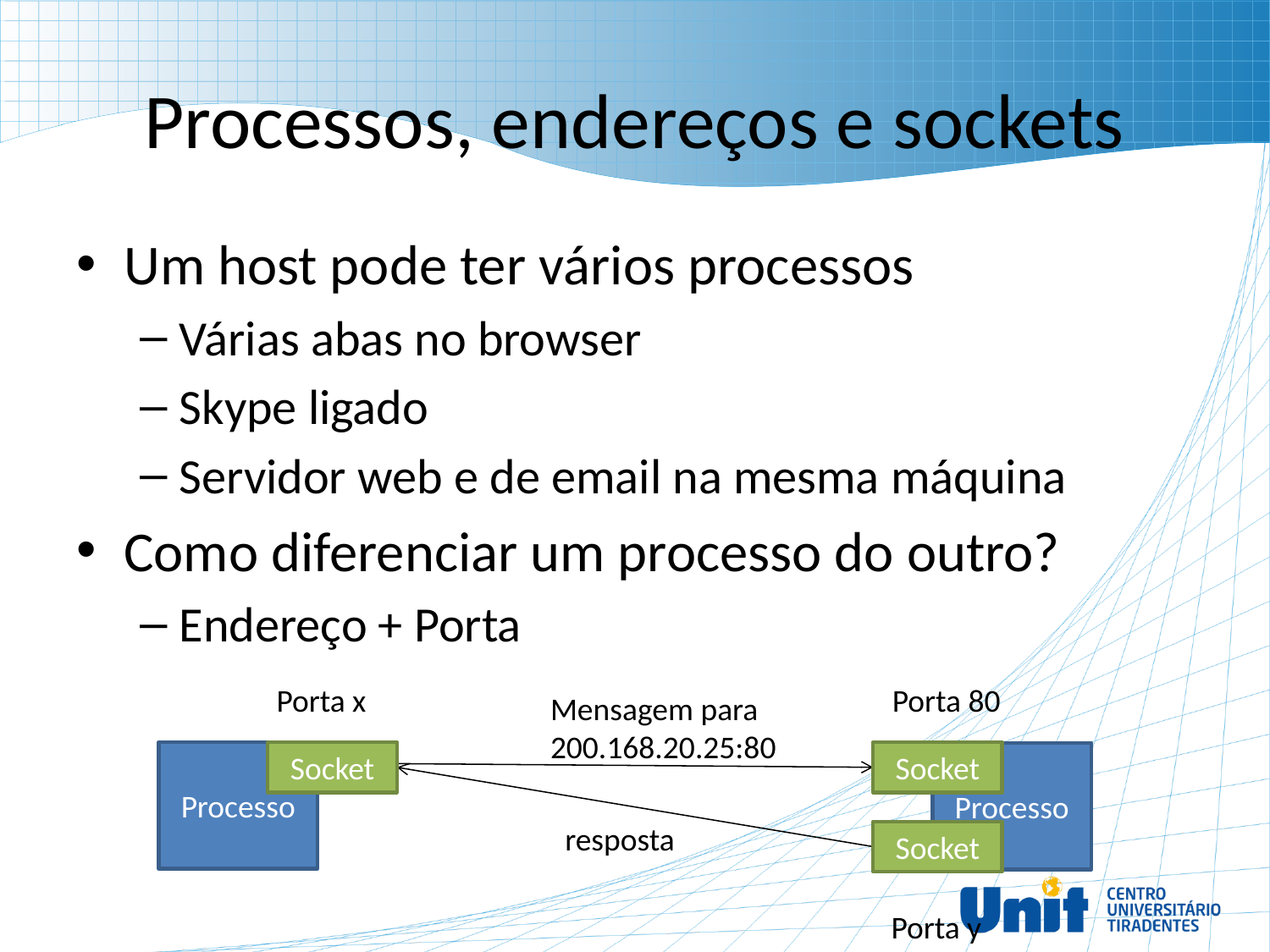

# Processos, endereços e sockets
Um host pode ter vários processos
Várias abas no browser
Skype ligado
Servidor web e de email na mesma máquina
Como diferenciar um processo do outro?
Endereço + Porta
Porta x
Porta 80
Mensagem para
200.168.20.25:80

Processo

Socket
Socket

Processo

resposta
Socket
Porta y